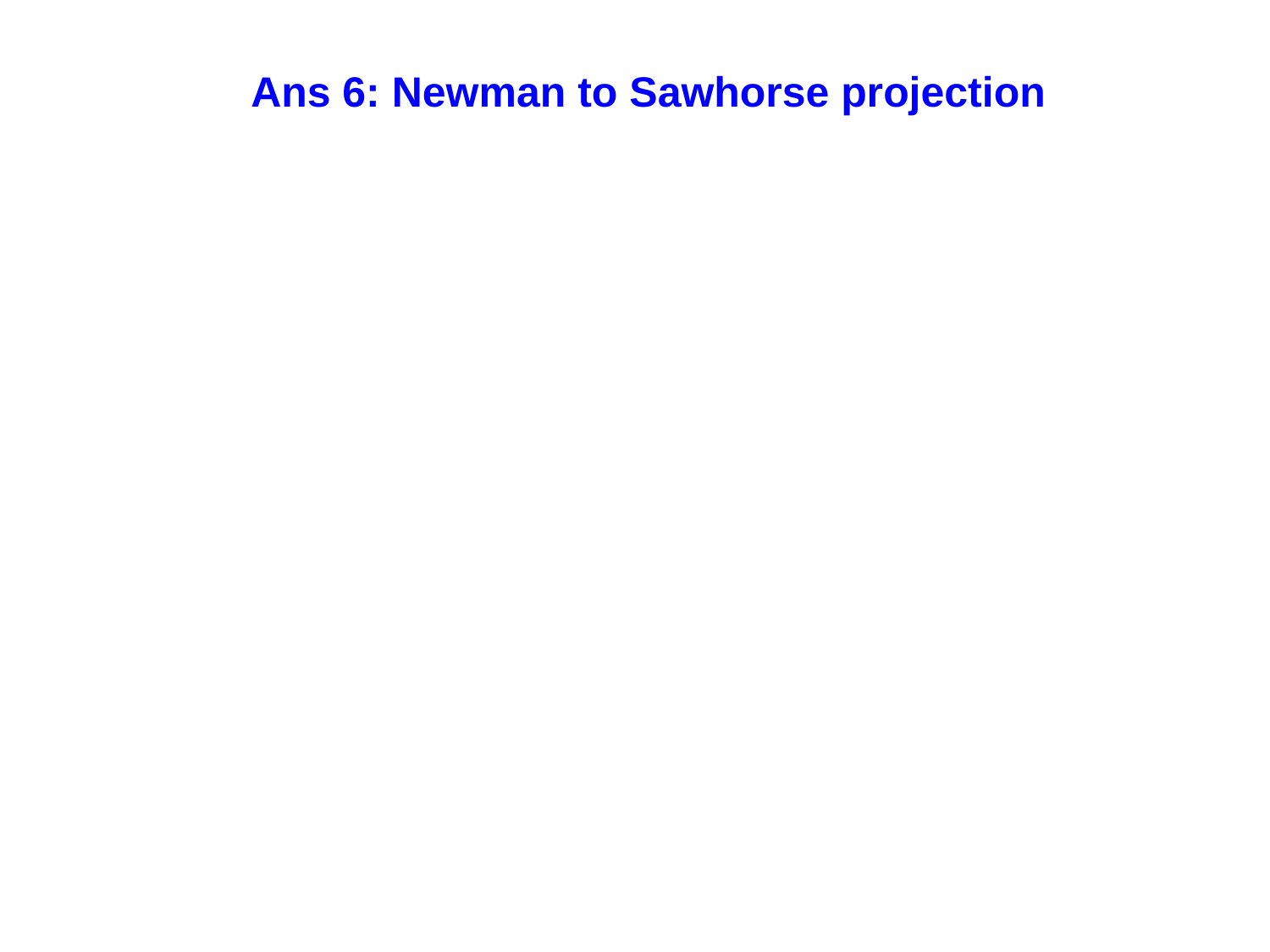

# Ans 6: Newman to Sawhorse projection